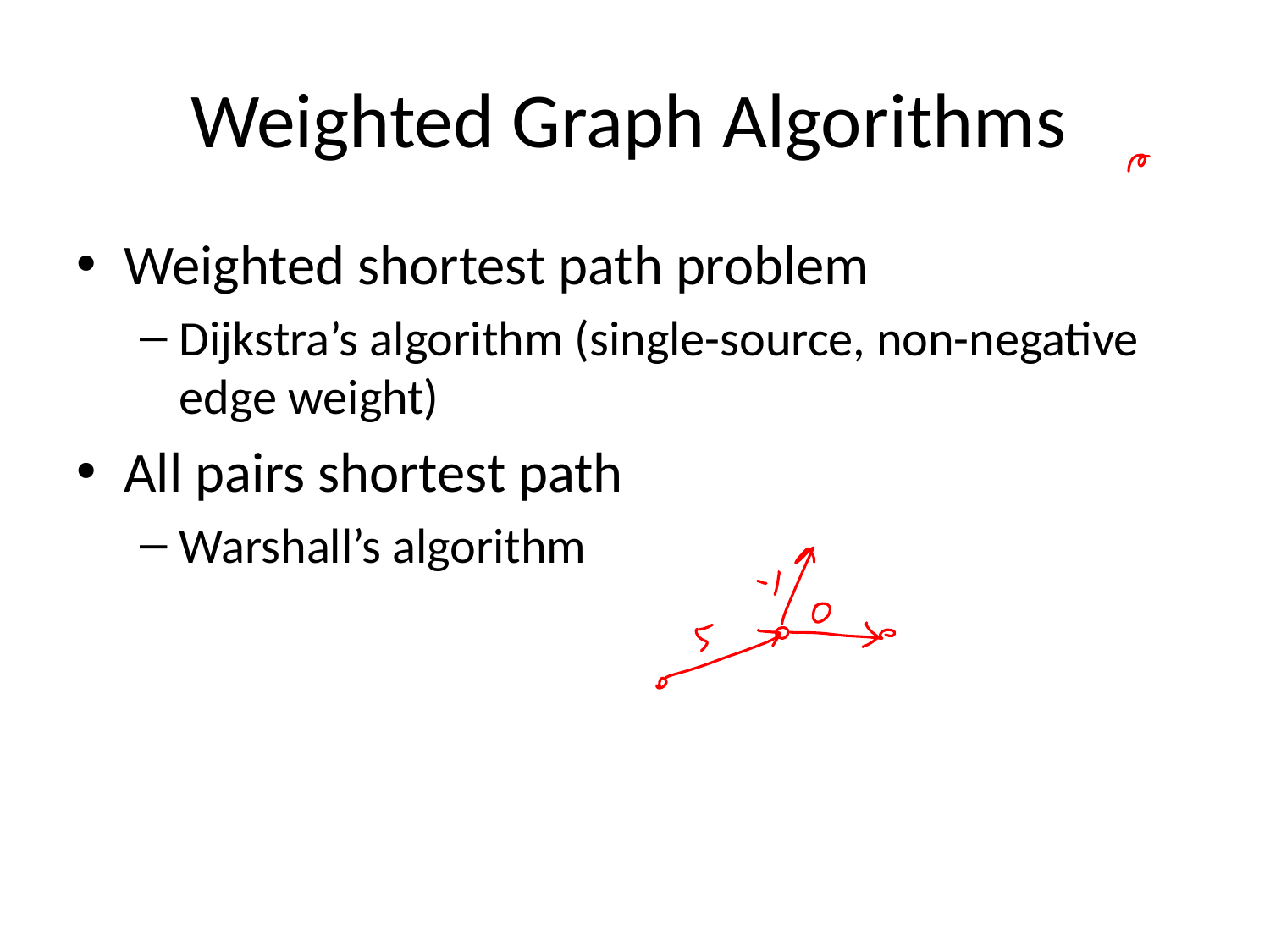

# Weighted Graph Algorithms
Weighted shortest path problem
Dijkstra’s algorithm (single-source, non-negative edge weight)
All pairs shortest path
Warshall’s algorithm